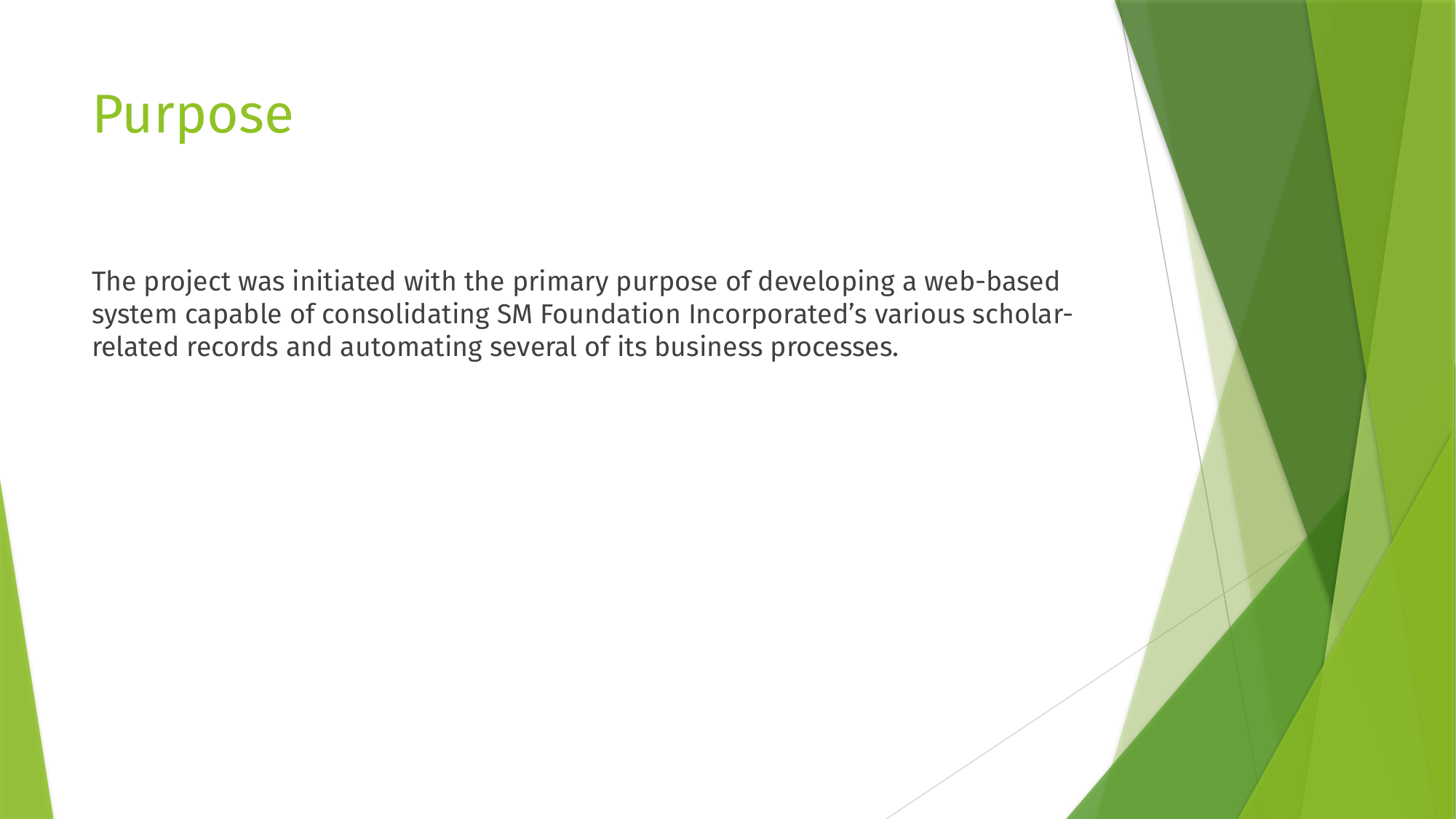

# Purpose
The project was initiated with the primary purpose of developing a web-based system capable of consolidating SM Foundation Incorporated’s various scholar-related records and automating several of its business processes.